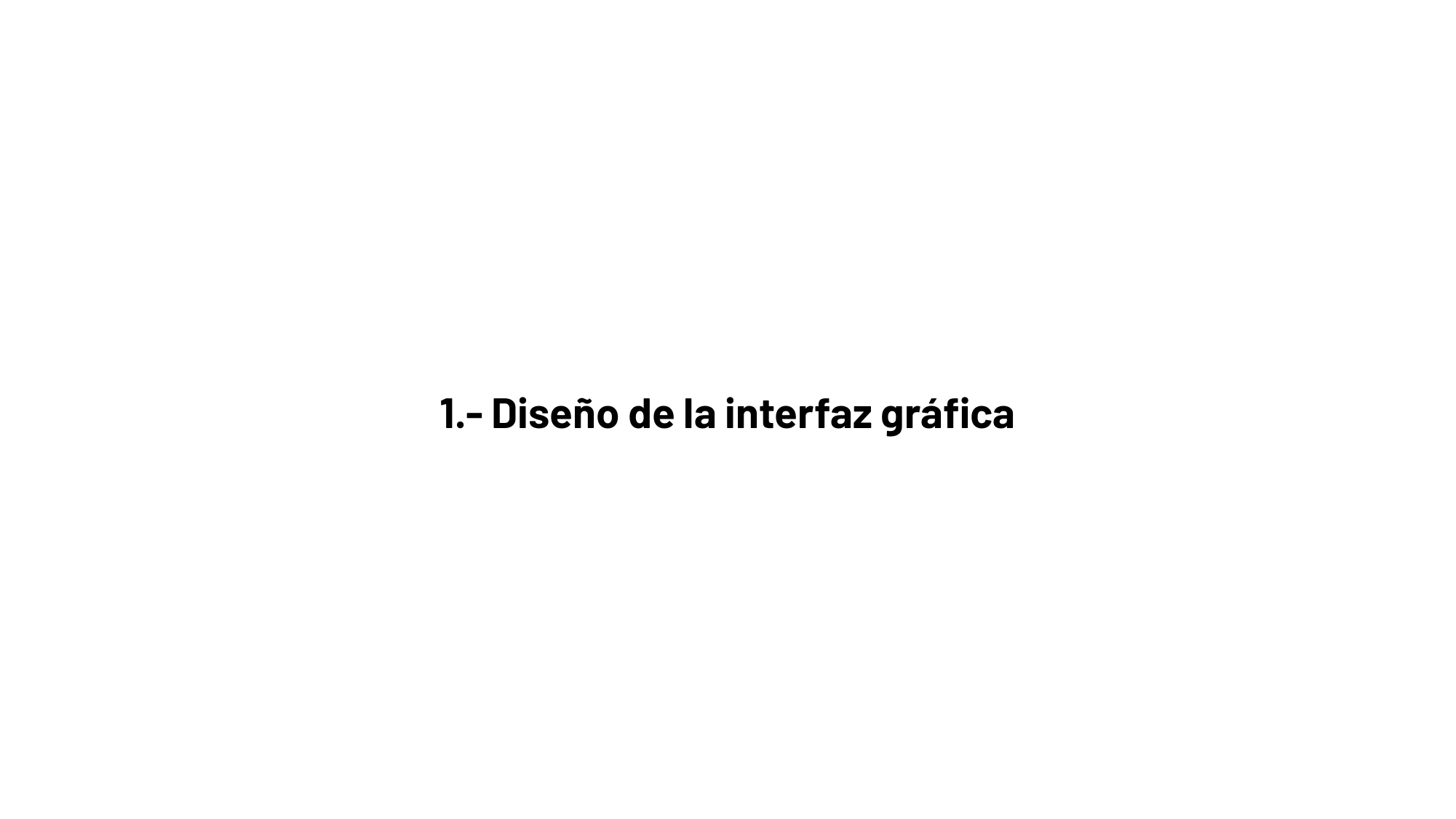

# 1.- Diseño de la interfaz gráfica